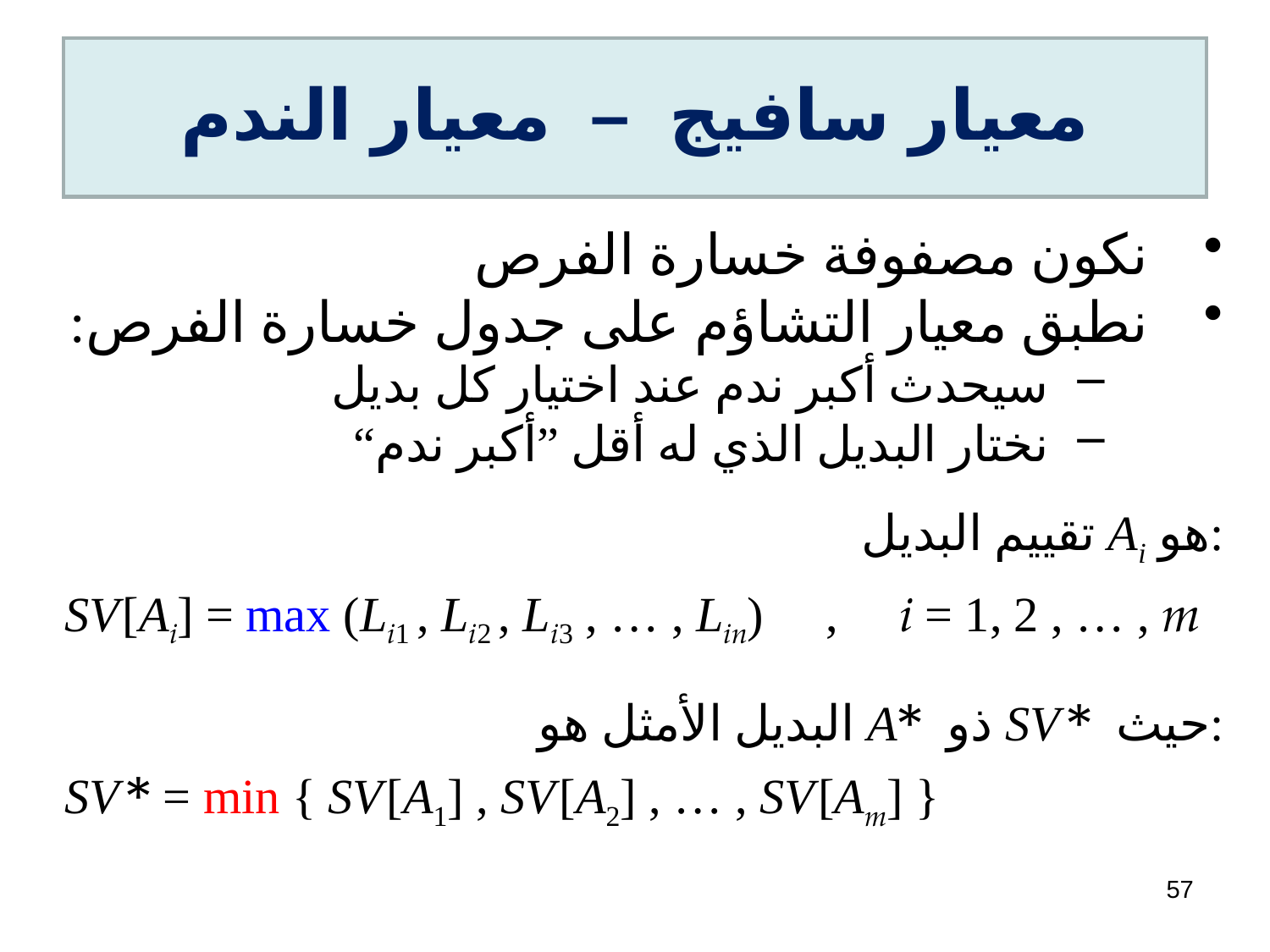

# معيار سافيج  –  معيار الندم
نكون مصفوفة خسارة الفرص
نطبق معيار التشاؤم على جدول خسارة الفرص:
سيحدث أكبر ندم عند اختيار كل بديل
نختار البديل الذي له أقل ”أكبر ندم“

تقييم البديل Ai هو:
SV [Ai] = max (Li1 , Li2 , Li3 , … , Lin)     ,     i = 1, 2 , … , m

البديل الأمثل هو A*  ذو SV *  حيث:
SV * = min { SV [A1] , SV [A2] , … , SV [Am] }
57